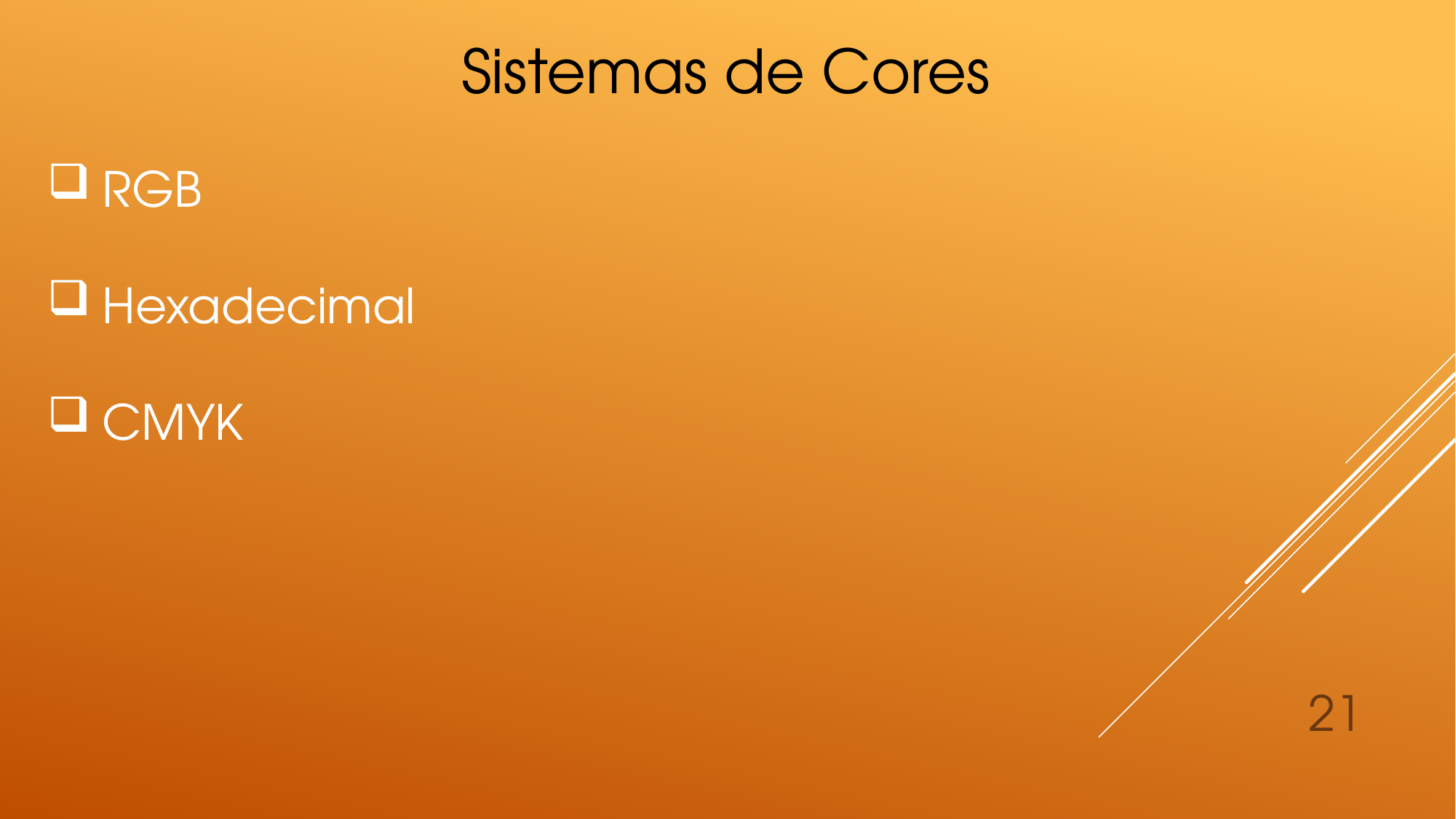

Sistemas de Cores
RGB

Hexadecimal

CMYK

21